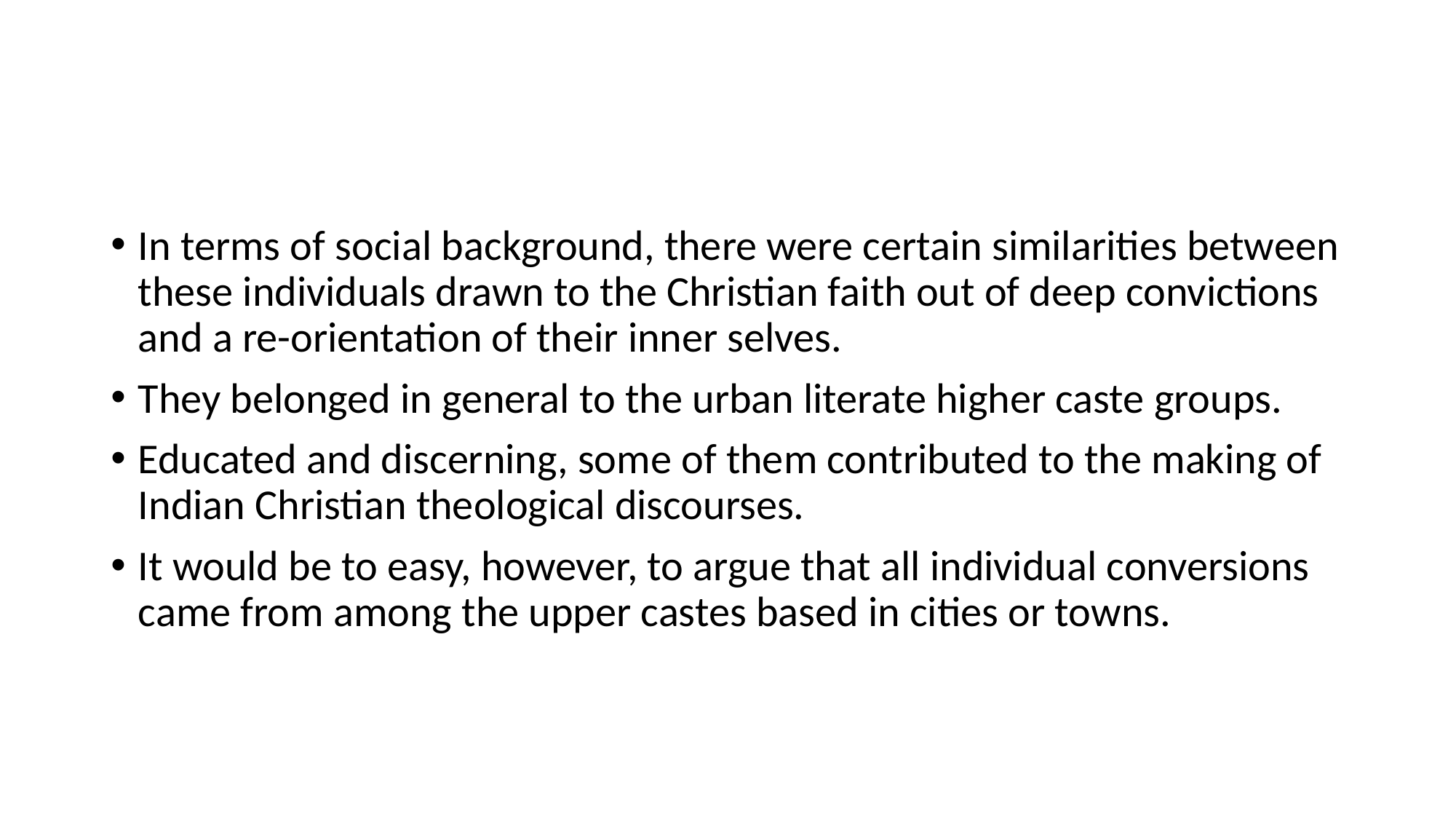

#
In terms of social background, there were certain similarities between these individuals drawn to the Christian faith out of deep convictions and a re-orientation of their inner selves.
They belonged in general to the urban literate higher caste groups.
Educated and discerning, some of them contributed to the making of Indian Christian theological discourses.
It would be to easy, however, to argue that all individual conversions came from among the upper castes based in cities or towns.